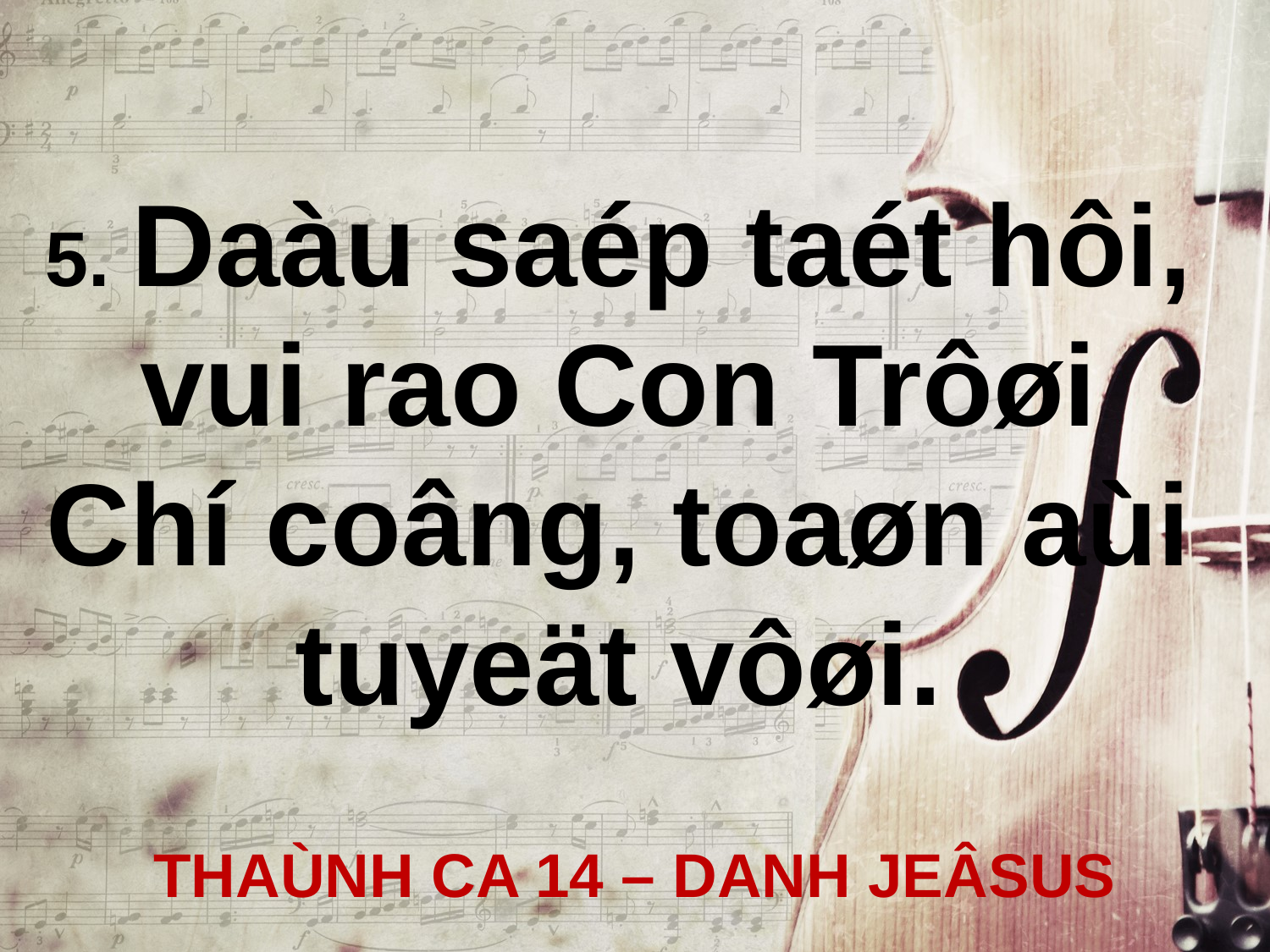

5. Daàu saép taét hôi,
vui rao Con Trôøi
Chí coâng, toaøn aùi
tuyeät vôøi.
THAÙNH CA 14 – DANH JEÂSUS